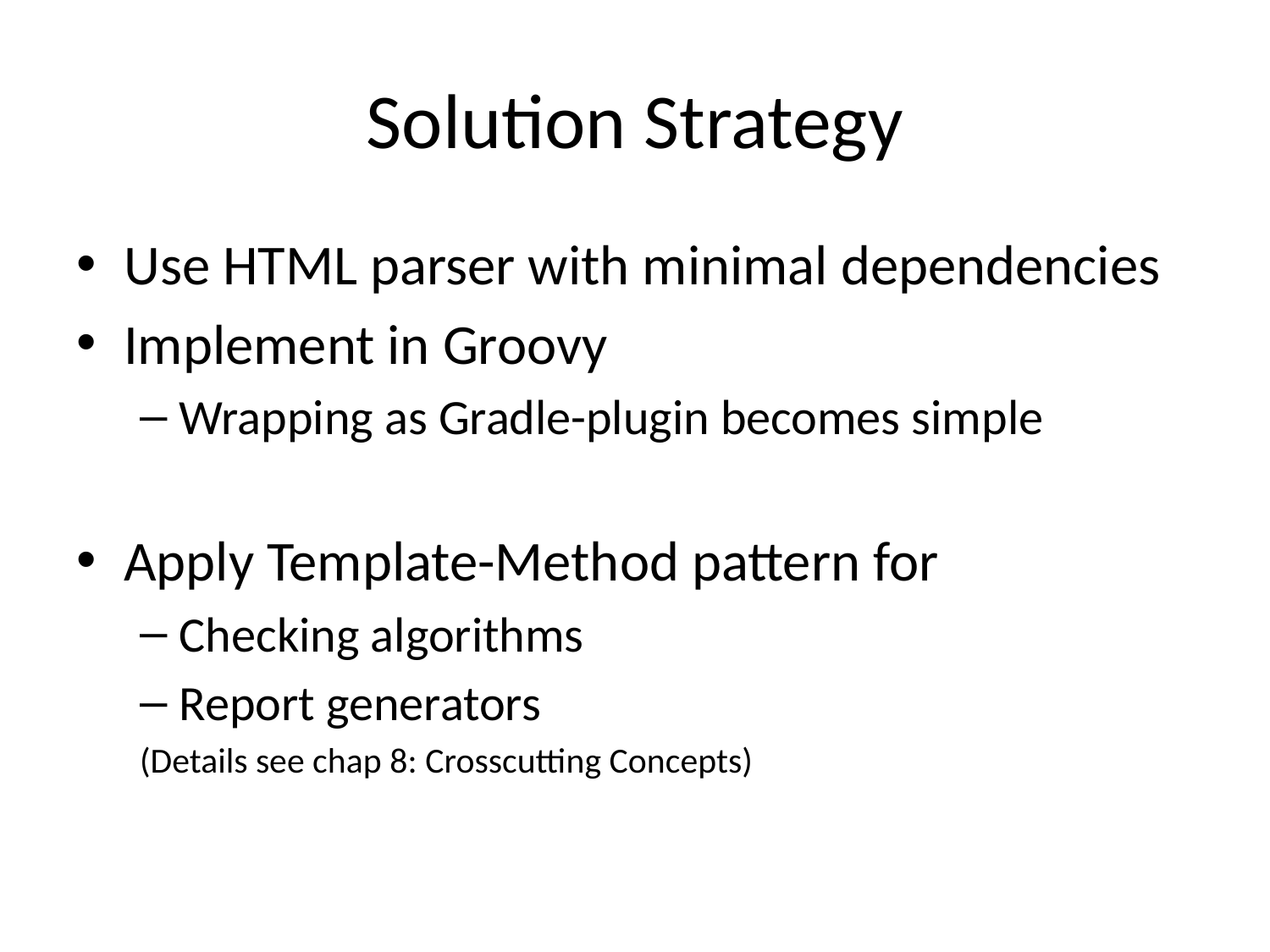

# Solution Strategy
Use HTML parser with minimal dependencies
Implement in Groovy
Wrapping as Gradle-plugin becomes simple

Apply Template-Method pattern for
Checking algorithms
Report generators
(Details see chap 8: Crosscutting Concepts)